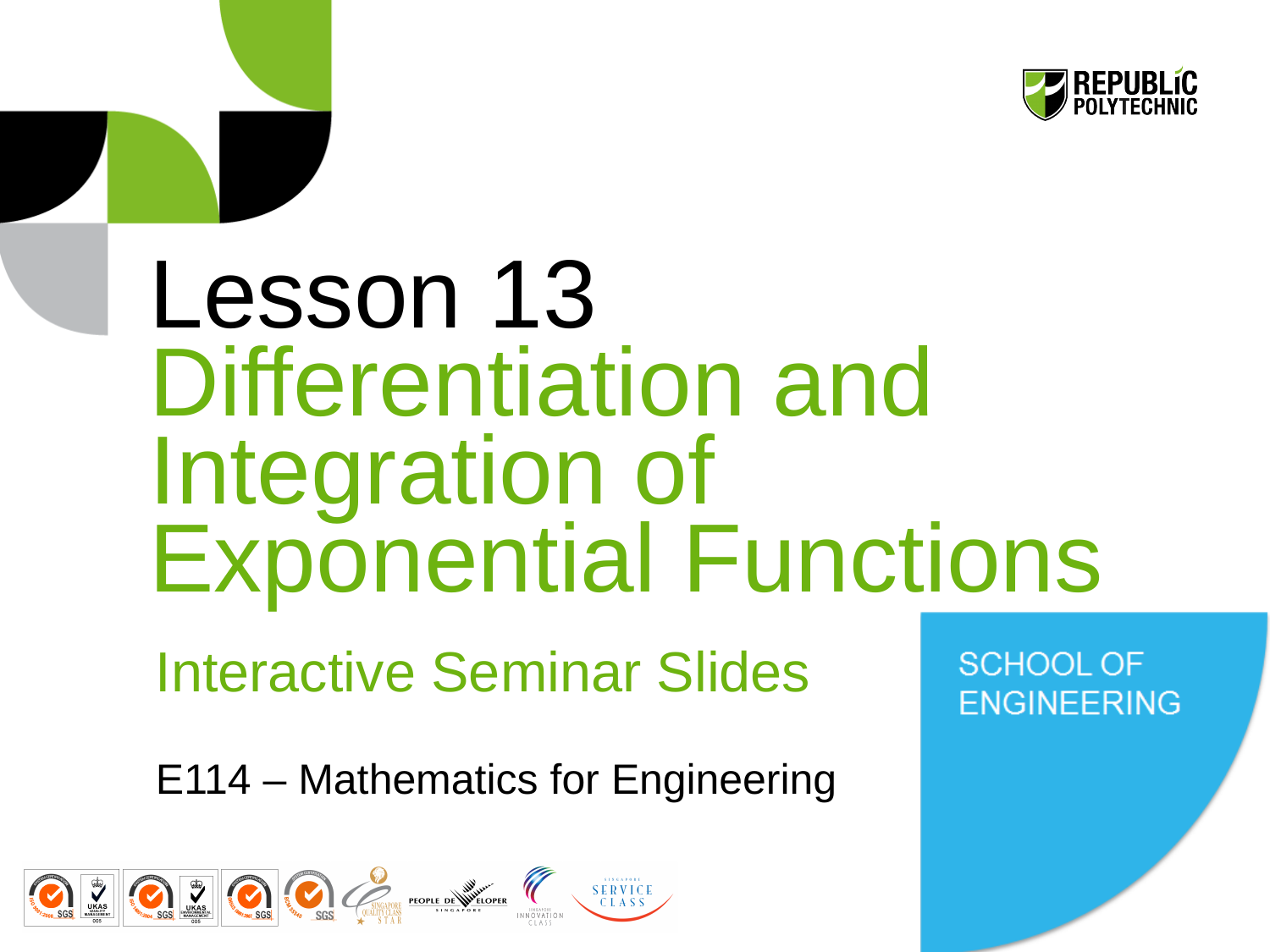

Lesson 13
Differentiation and Integration of Exponential Functions
Interactive Seminar Slides
E114 – Mathematics for Engineering